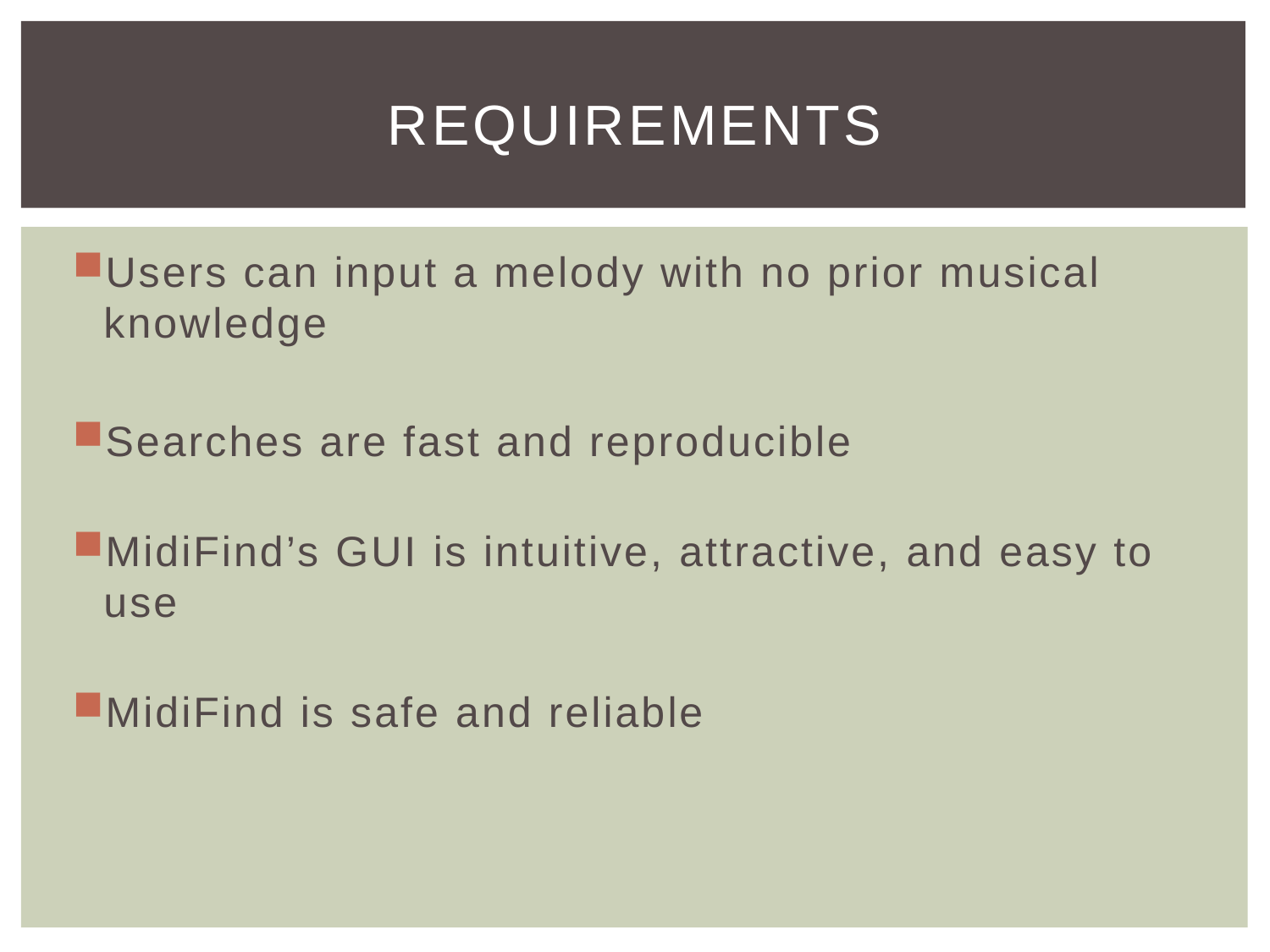

# Requirements
Users can input a melody with no prior musical knowledge

Searches are fast and reproducible
MidiFind’s GUI is intuitive, attractive, and easy to use
MidiFind is safe and reliable